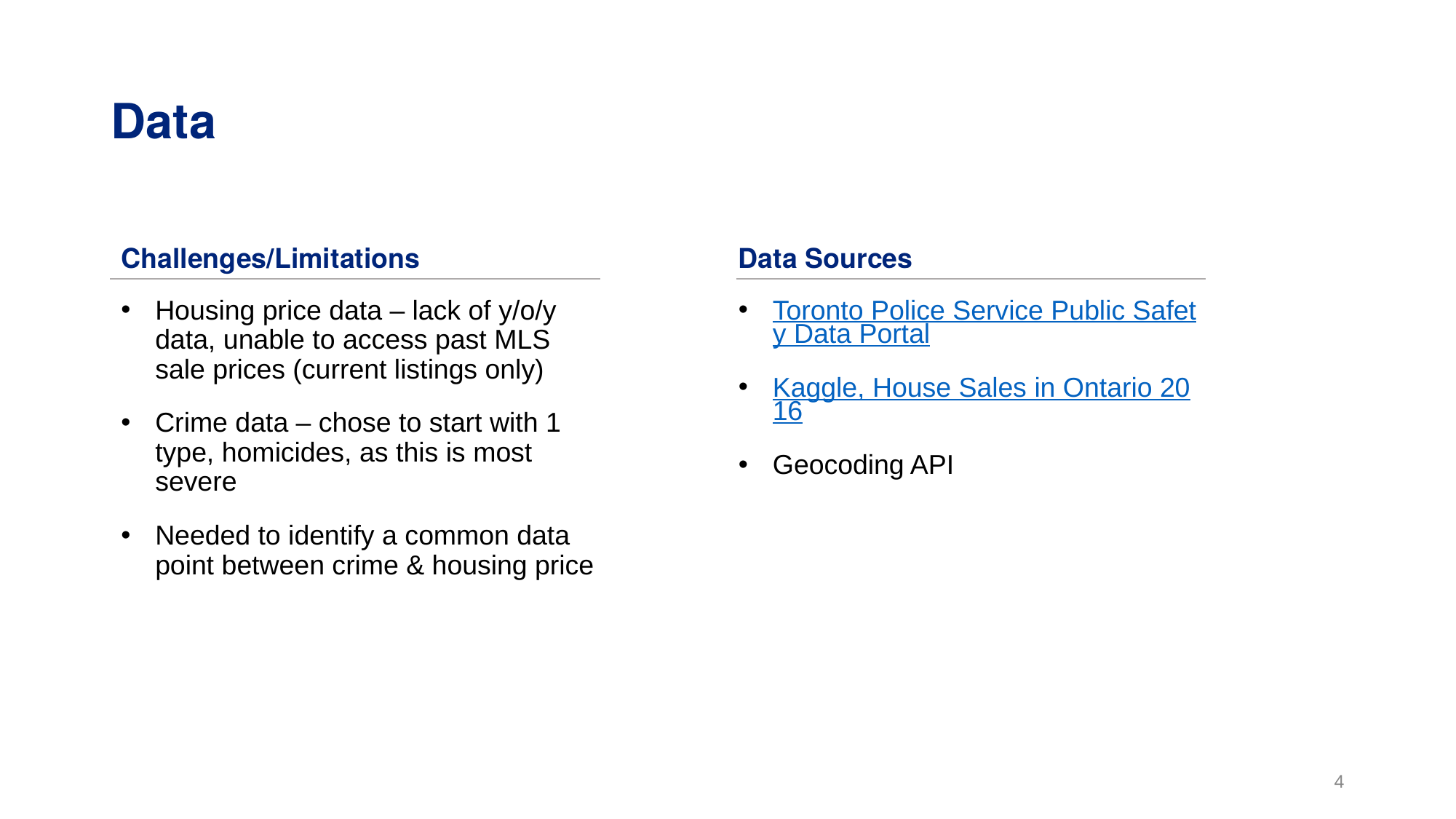

# Data
Data Sources
Challenges/Limitations
Housing price data – lack of y/o/y data, unable to access past MLS sale prices (current listings only)
Crime data – chose to start with 1 type, homicides, as this is most severe
Needed to identify a common data point between crime & housing price

Toronto Police Service Public Safety Data Portal
Kaggle, House Sales in Ontario 2016
Geocoding API

4